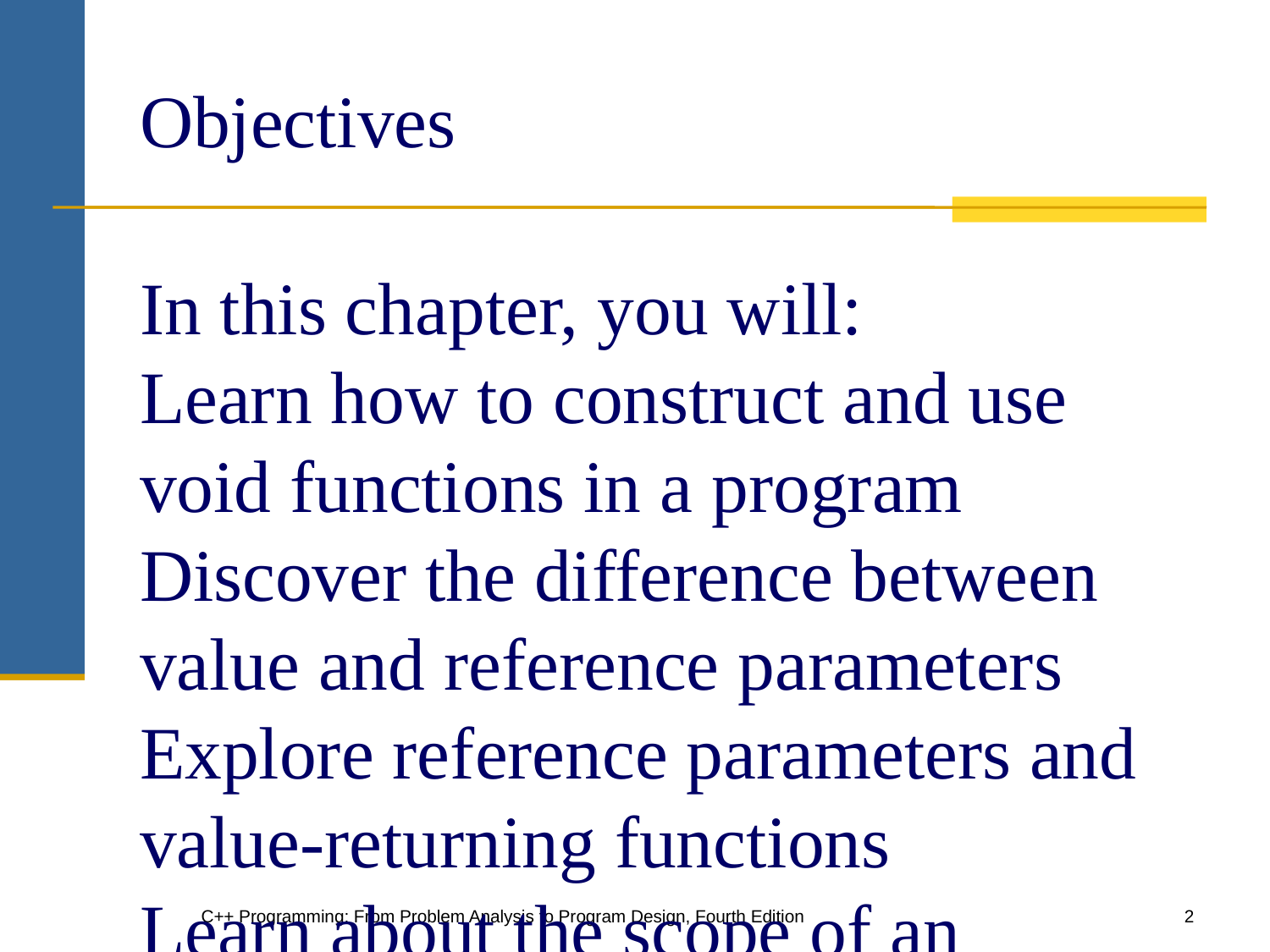

Objectives
In this chapter, you will:
Learn how to construct and use void functions in a program
Discover the difference between value and reference parameters
Explore reference parameters and value-returning functions
Learn about the scope of an identifier
C++ Programming: From Problem Analysis to Program Design, Fourth Edition
2